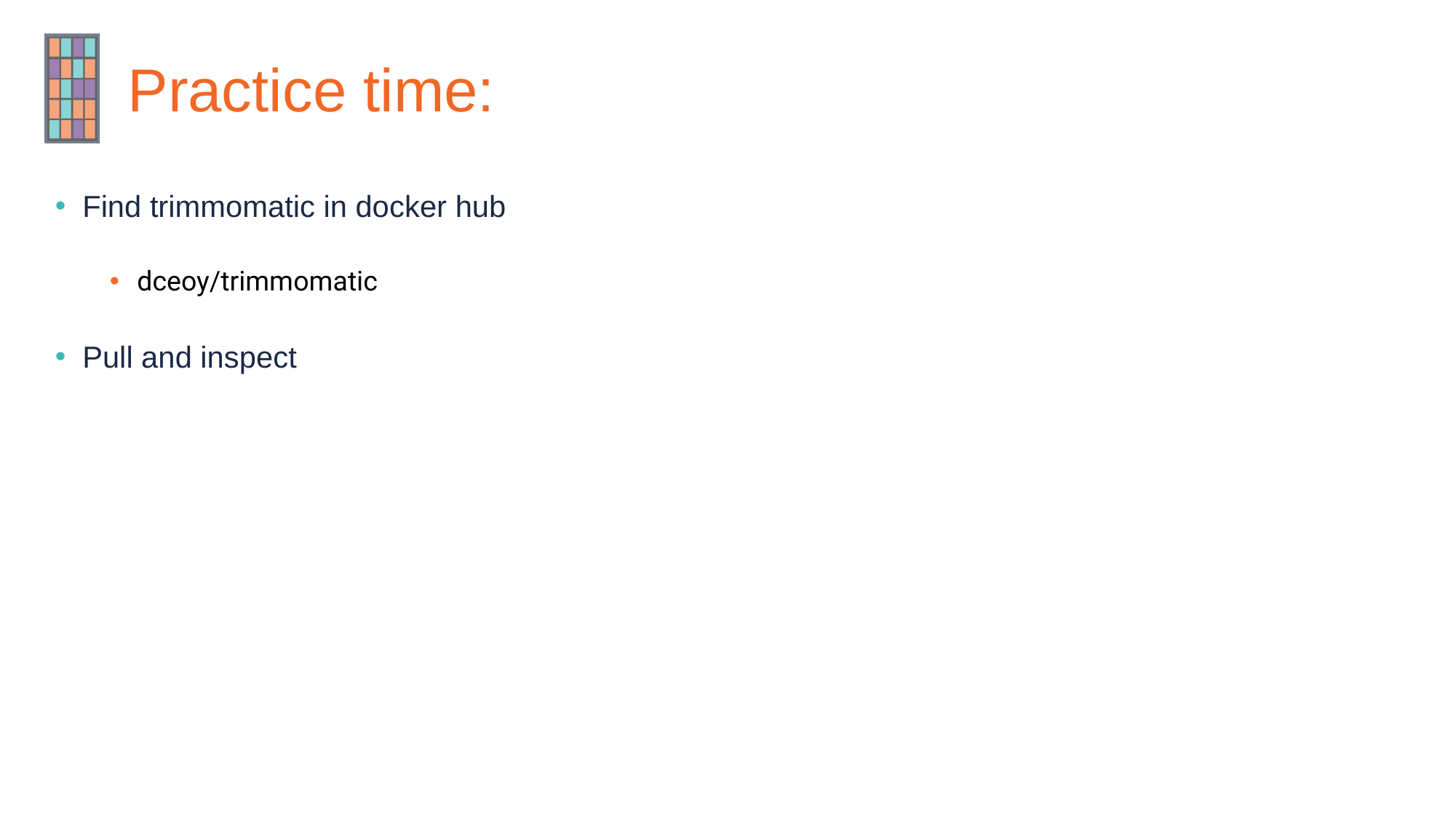

#
Find trimmomatic in docker hub
dceoy/trimmomatic
Pull and inspect